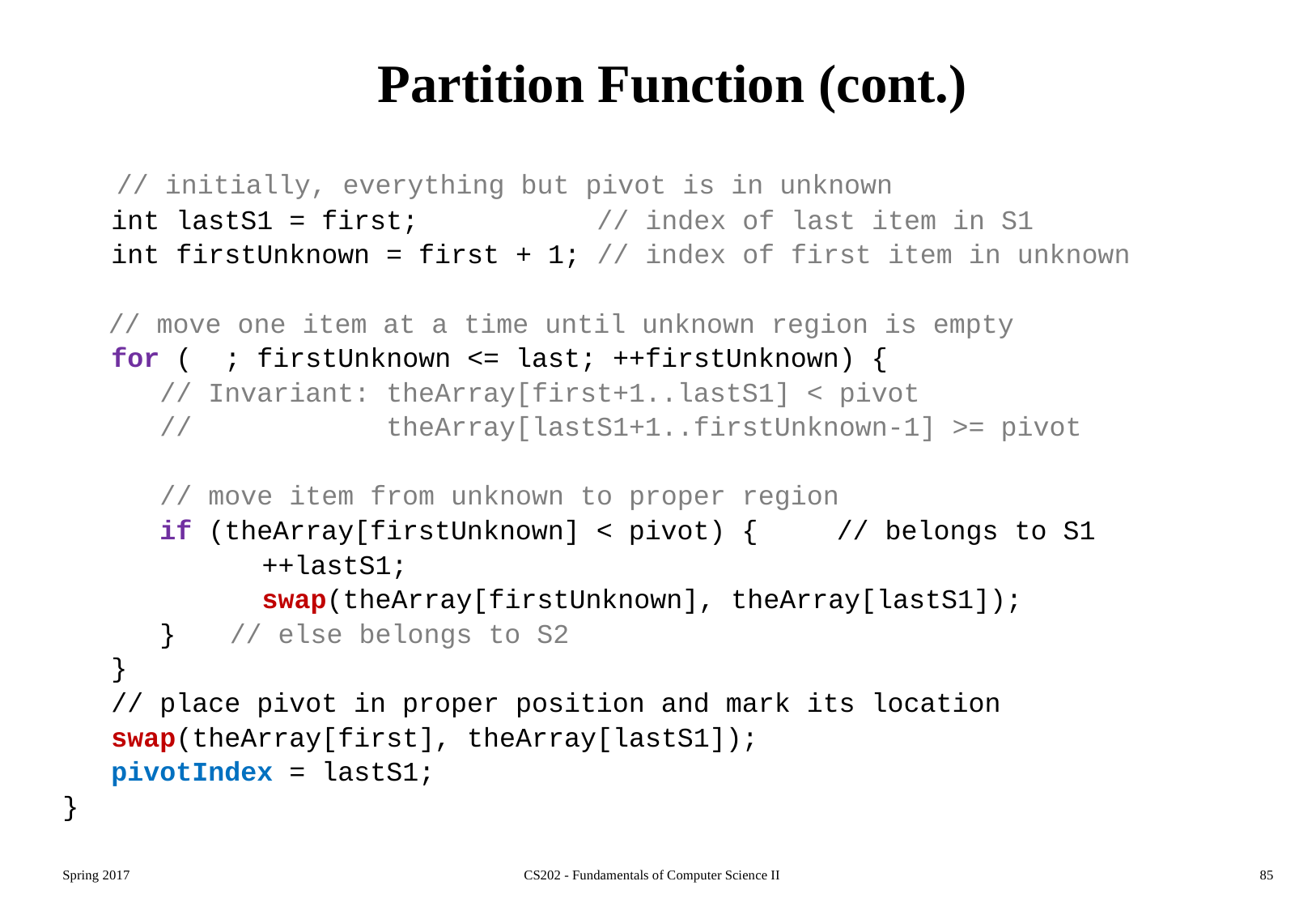

# Partition Function (cont.)
       // initially, everything but pivot is in unknown
   int lastS1 = first;           // index of last item in S1
   int firstUnknown = first + 1; // index of first item in unknown

	// move one item at a time until unknown region is empty
   for (  ; firstUnknown <= last; ++firstUnknown) {
      // Invariant: theArray[first+1..lastS1] < pivot
      //            theArray[lastS1+1..firstUnknown-1] >= pivot

      // move item from unknown to proper region
      if (theArray[firstUnknown] < pivot) {  	// belongs to S1
		  ++lastS1;
    	  swap(theArray[firstUnknown], theArray[lastS1]);
      }	// else belongs to S2
   }
   // place pivot in proper position and mark its location
   swap(theArray[first], theArray[lastS1]);
   pivotIndex = lastS1;
}
Spring 2017
CS202 - Fundamentals of Computer Science II
85